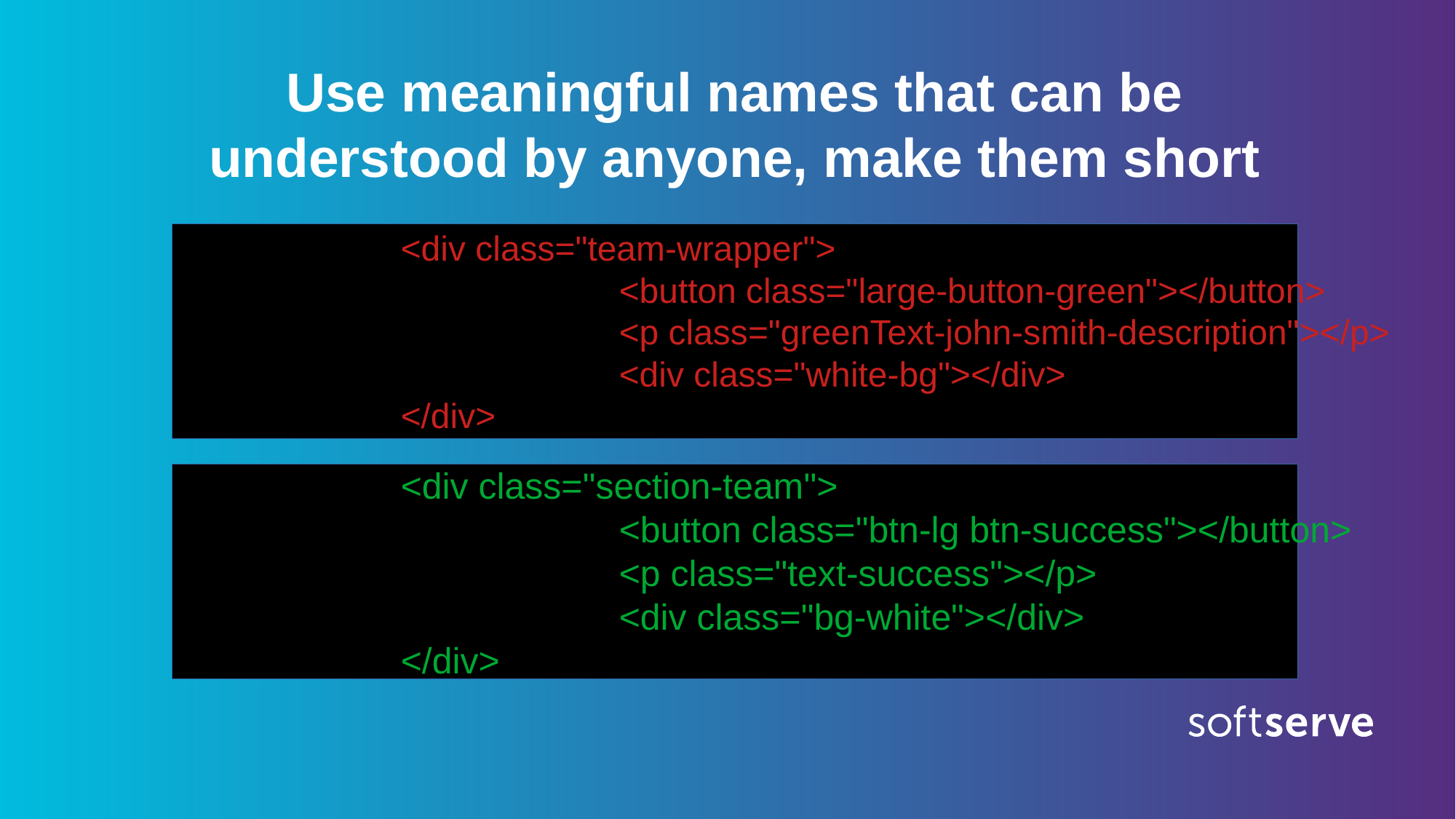

Use meaningful names that can be understood by anyone, make them short

		<div class="team-wrapper">
  				<button class="large-button-green"></button>
  				<p class="greenText-john-smith-description"></p>
  				<div class="white-bg"></div>
		</div>

		<div class="section-team">
  				<button class="btn-lg btn-success"></button>
  				<p class="text-success"></p>
  				<div class="bg-white"></div>
		</div>